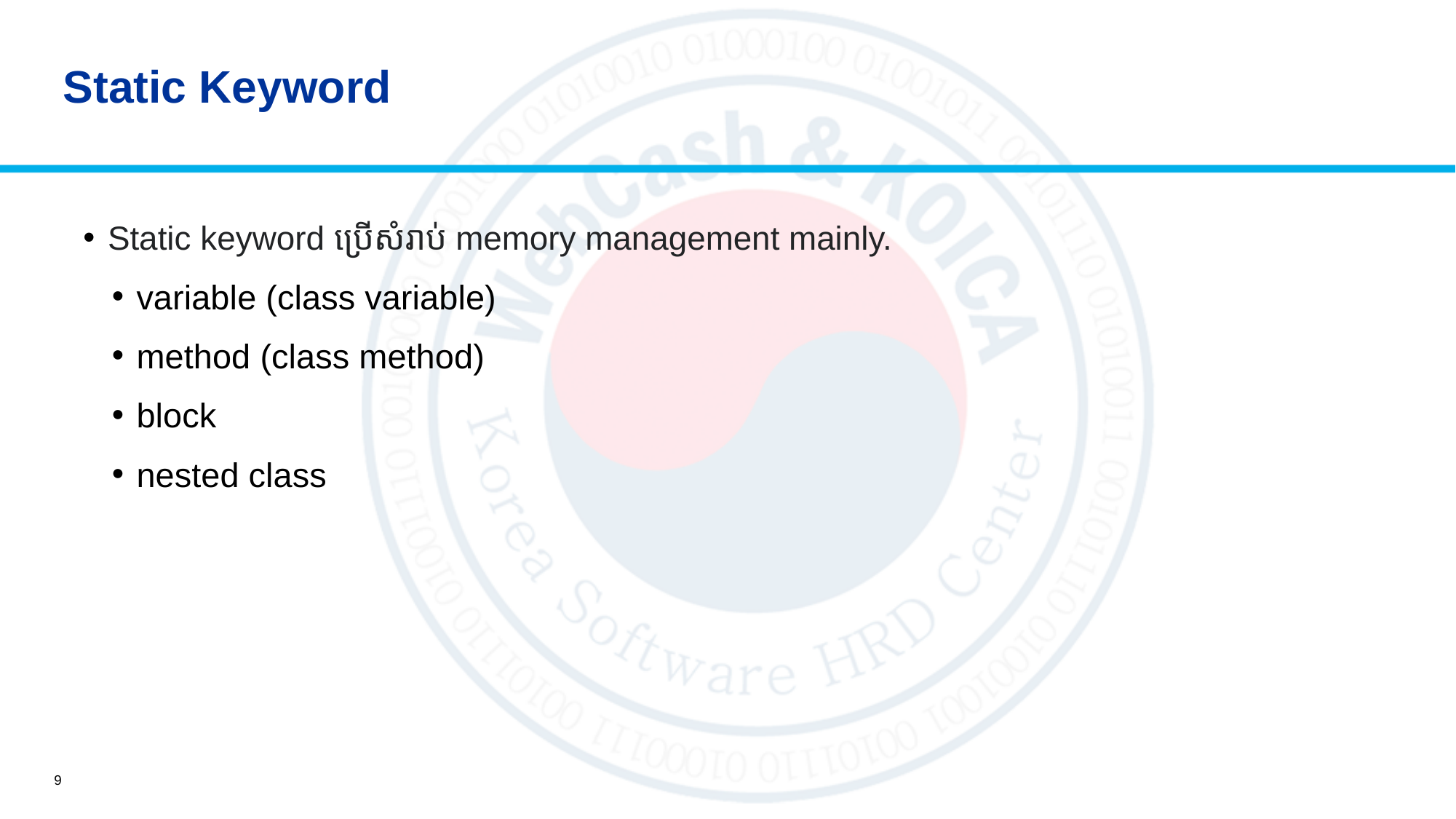

# Static Keyword
Static keyword ប្រើសំរាប់ memory management mainly.
variable (class variable)
method (class method)
block
nested class

9